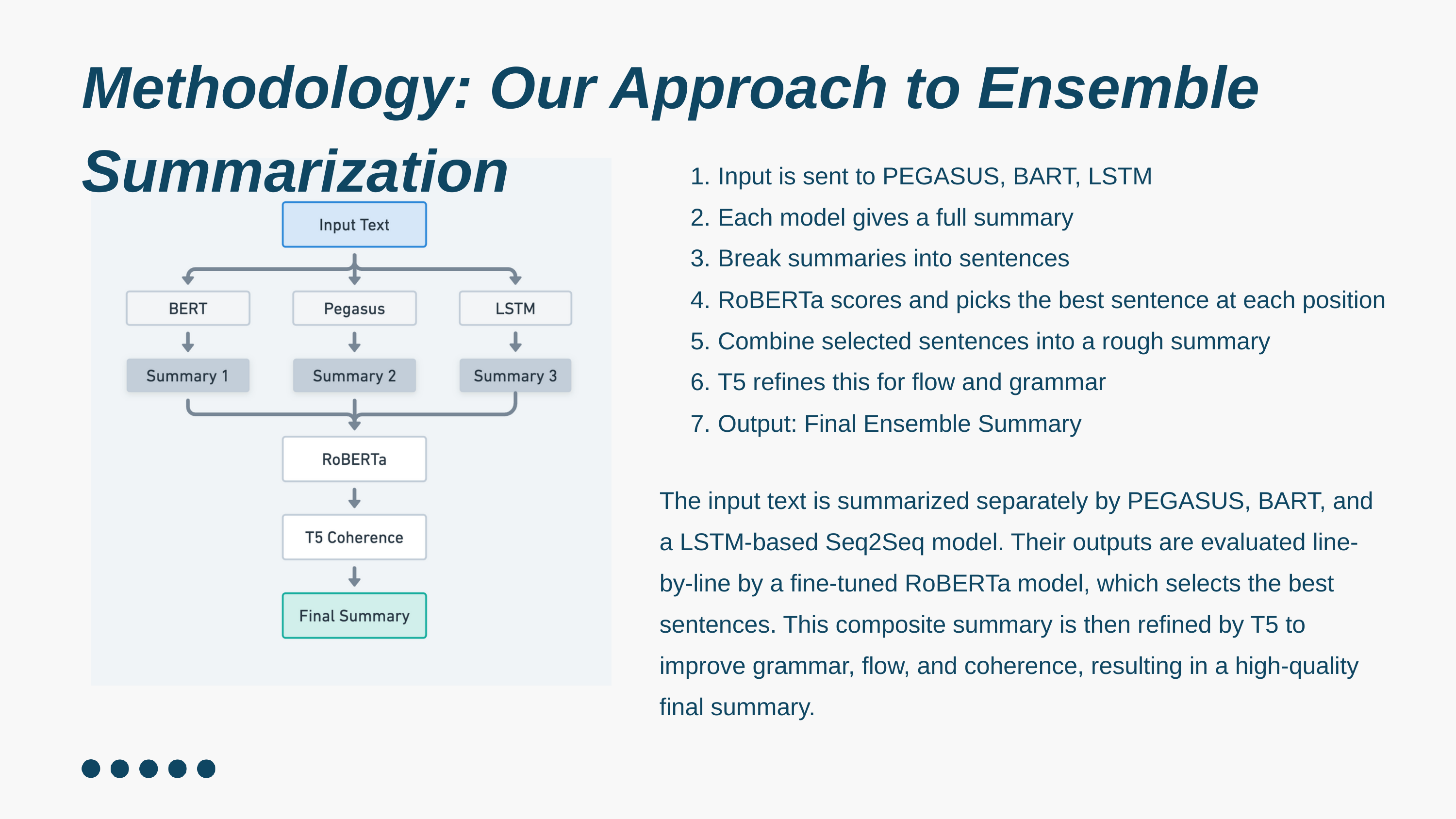

Methodology: Our Approach to Ensemble Summarization
 Input is sent to PEGASUS, BART, LSTM
 Each model gives a full summary
 Break summaries into sentences
 RoBERTa scores and picks the best sentence at each position
 Combine selected sentences into a rough summary
 T5 refines this for flow and grammar
 Output: Final Ensemble Summary

The input text is summarized separately by PEGASUS, BART, and a LSTM-based Seq2Seq model. Their outputs are evaluated line-by-line by a fine-tuned RoBERTa model, which selects the best sentences. This composite summary is then refined by T5 to improve grammar, flow, and coherence, resulting in a high-quality final summary.